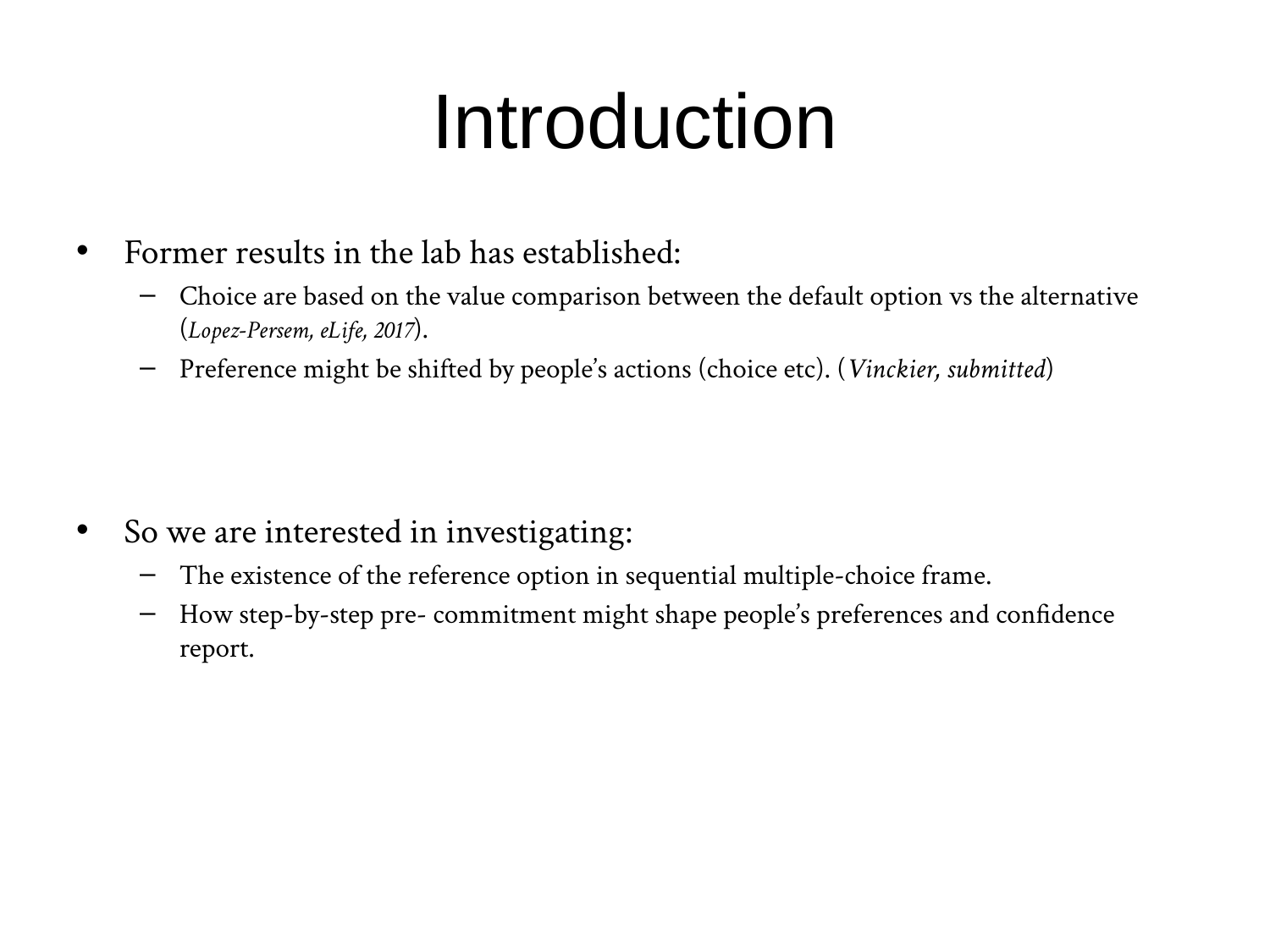

# Introduction
Former results in the lab has established:
Choice are based on the value comparison between the default option vs the alternative (Lopez-Persem, eLife, 2017).
Preference might be shifted by people’s actions (choice etc). (Vinckier, submitted)

So we are interested in investigating:
The existence of the reference option in sequential multiple-choice frame.
How step-by-step pre- commitment might shape people’s preferences and confidence report.